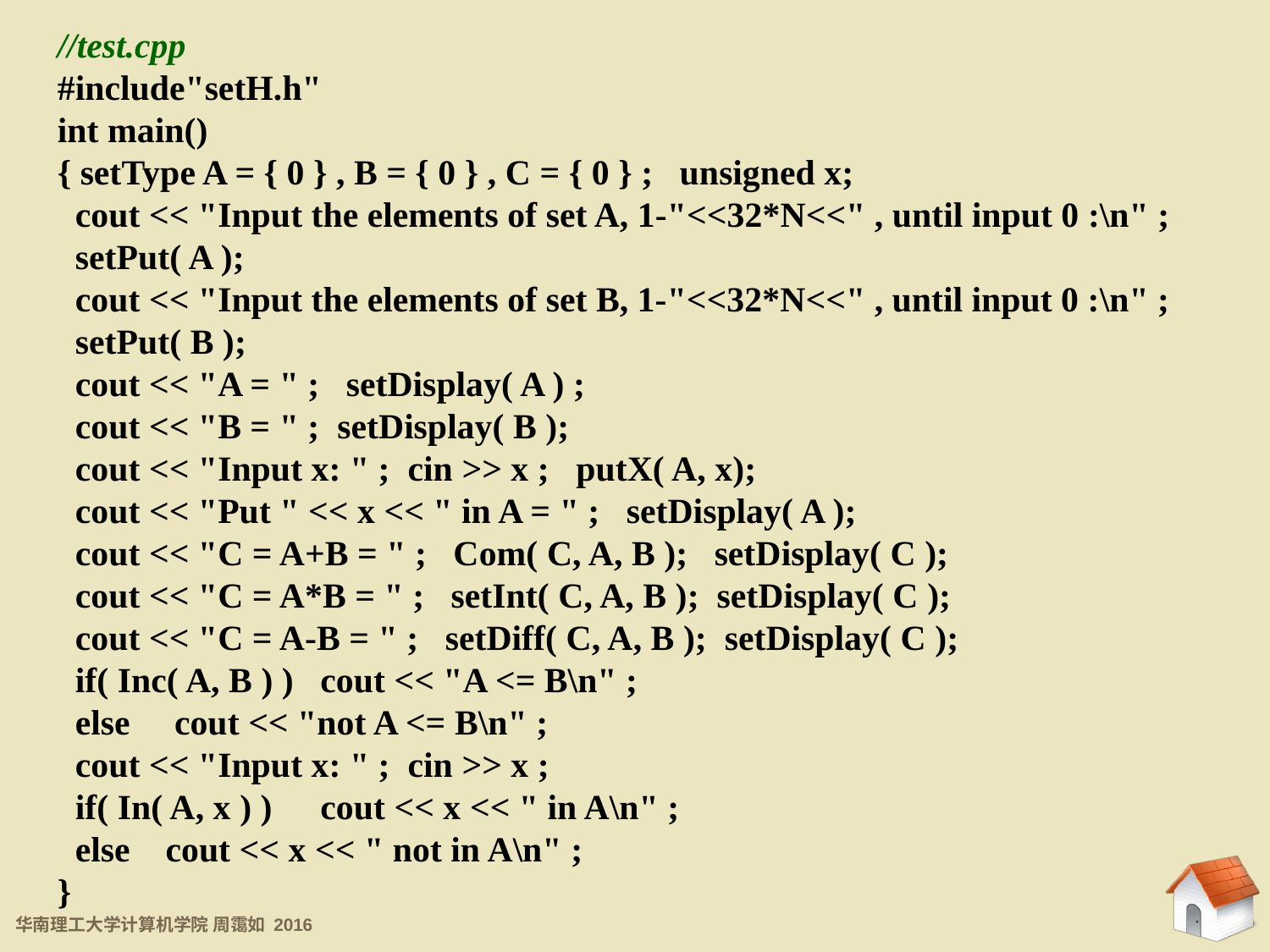

//test.cpp
#include"setH.h"
int main()
{ setType A = { 0 } , B = { 0 } , C = { 0 } ;   unsigned x;
  cout << "Input the elements of set A, 1-"<<32*N<<" , until input 0 :\n" ;
  setPut( A );
  cout << "Input the elements of set B, 1-"<<32*N<<" , until input 0 :\n" ;
  setPut( B );
  cout << "A = " ;   setDisplay( A ) ;
  cout << "B = " ;  setDisplay( B );
  cout << "Input x: " ;  cin >> x ;   putX( A, x);
  cout << "Put " << x << " in A = " ;   setDisplay( A );
  cout << "C = A+B = " ;   Com( C, A, B );   setDisplay( C );
  cout << "C = A*B = " ;   setInt( C, A, B );  setDisplay( C );
  cout << "C = A-B = " ;   setDiff( C, A, B );  setDisplay( C );
  if( Inc( A, B ) )	 cout << "A <= B\n" ;
  else     cout << "not A <= B\n" ;
  cout << "Input x: " ;  cin >> x ;
  if( In( A, x ) )	 cout << x << " in A\n" ;
  else    cout << x << " not in A\n" ;
}